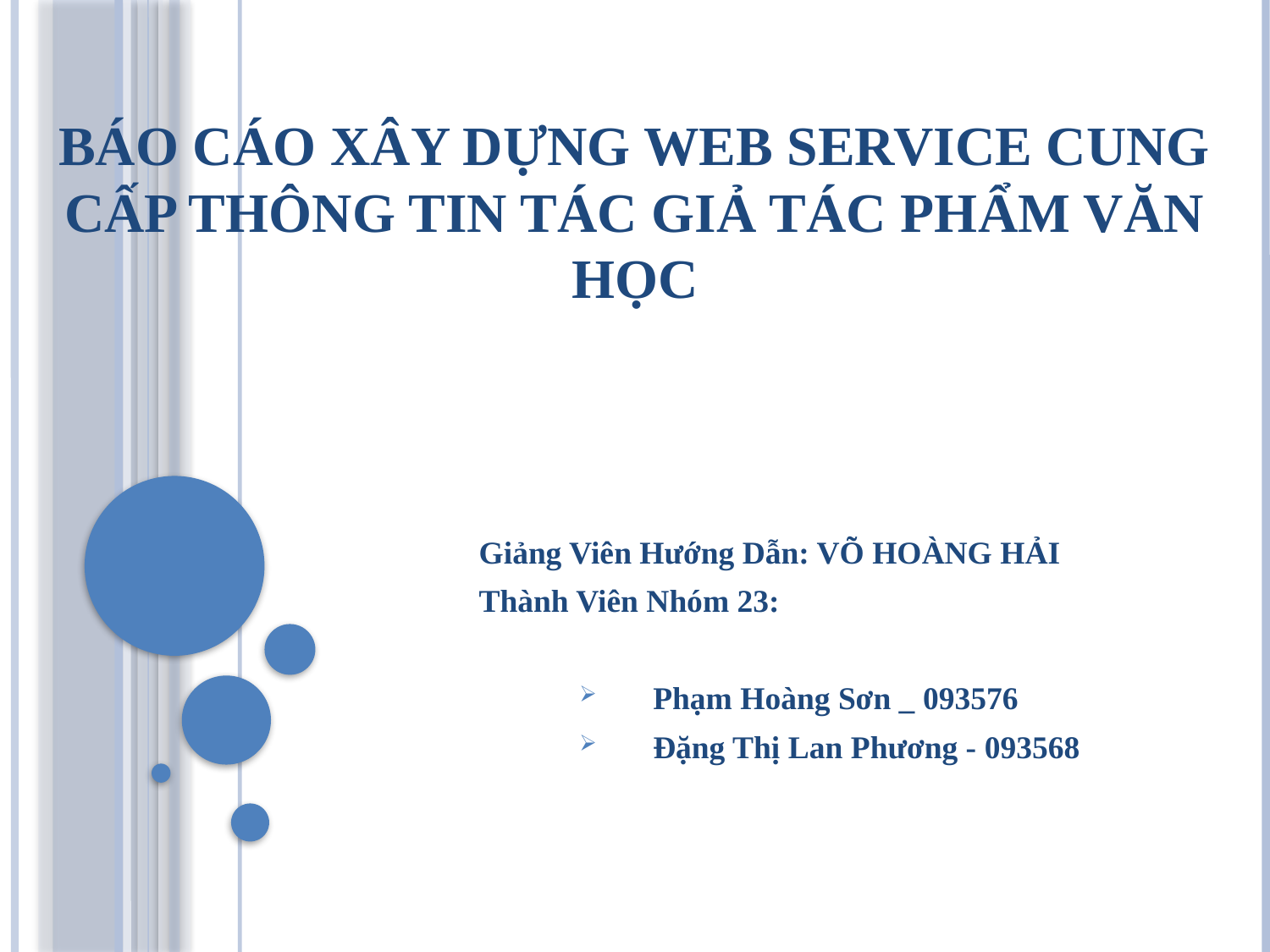

# BÁO CÁO XÂY DỰNG WEB SERVICE Cung cấp thông tin tác giả tác phẩm văn học
Giảng Viên Hướng Dẫn: VÕ HOÀNG HẢI
Thành Viên Nhóm 23:

Phạm Hoàng Sơn _ 093576
Đặng Thị Lan Phương - 093568